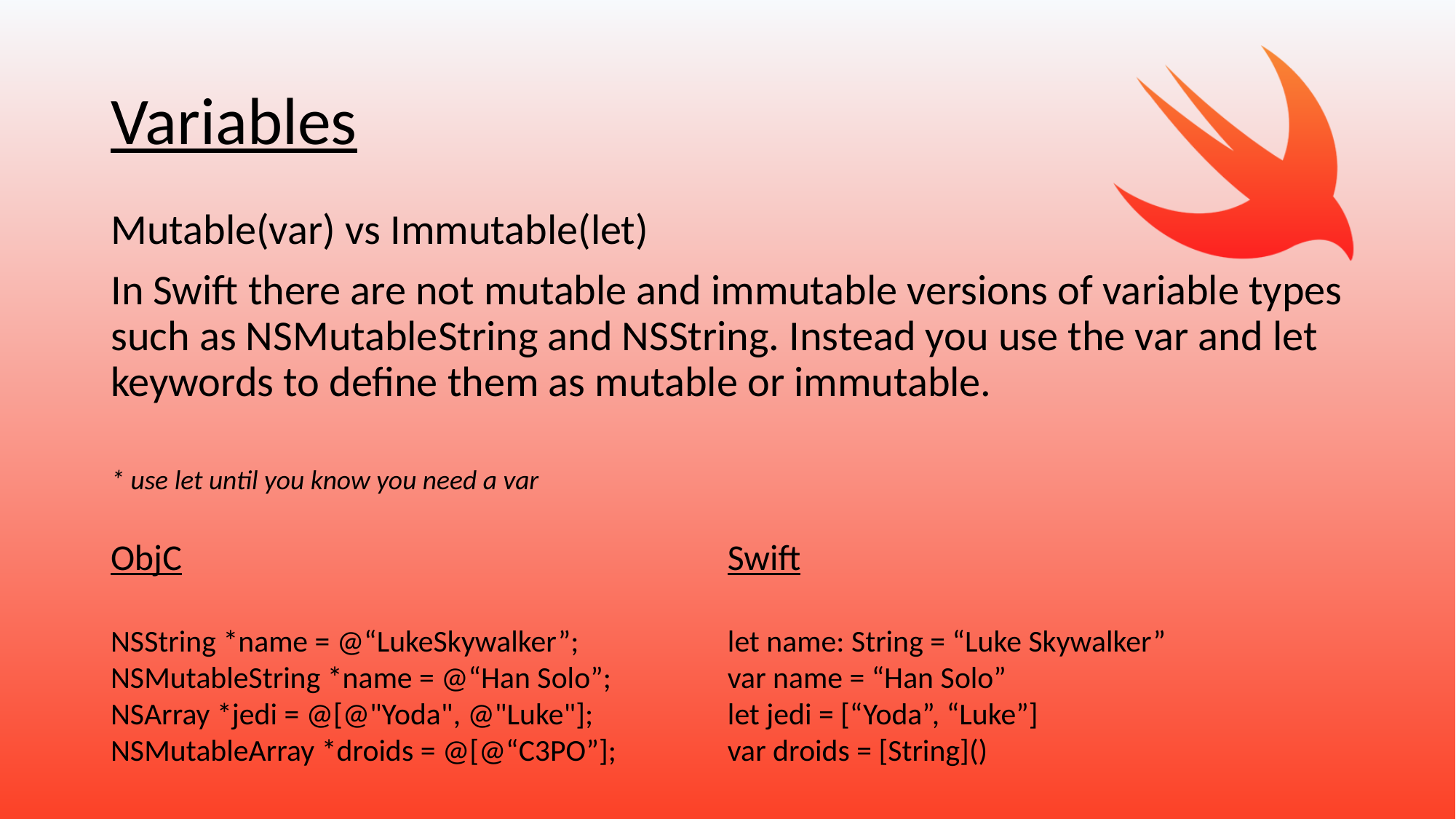

# Variables
Mutable(var) vs Immutable(let)
In Swift there are not mutable and immutable versions of variable types such as NSMutableString and NSString. Instead you use the var and let keywords to define them as mutable or immutable.

* use let until you know you need a var
ObjC

NSString *name = @“LukeSkywalker”;
NSMutableString *name = @“Han Solo”;
NSArray *jedi = @[@"Yoda", @"Luke"];
NSMutableArray *droids = @[@“C3PO”];

Swift

let name: String = “Luke Skywalker”
var name = “Han Solo”
let jedi = [“Yoda”, “Luke”]
var droids = [String]()